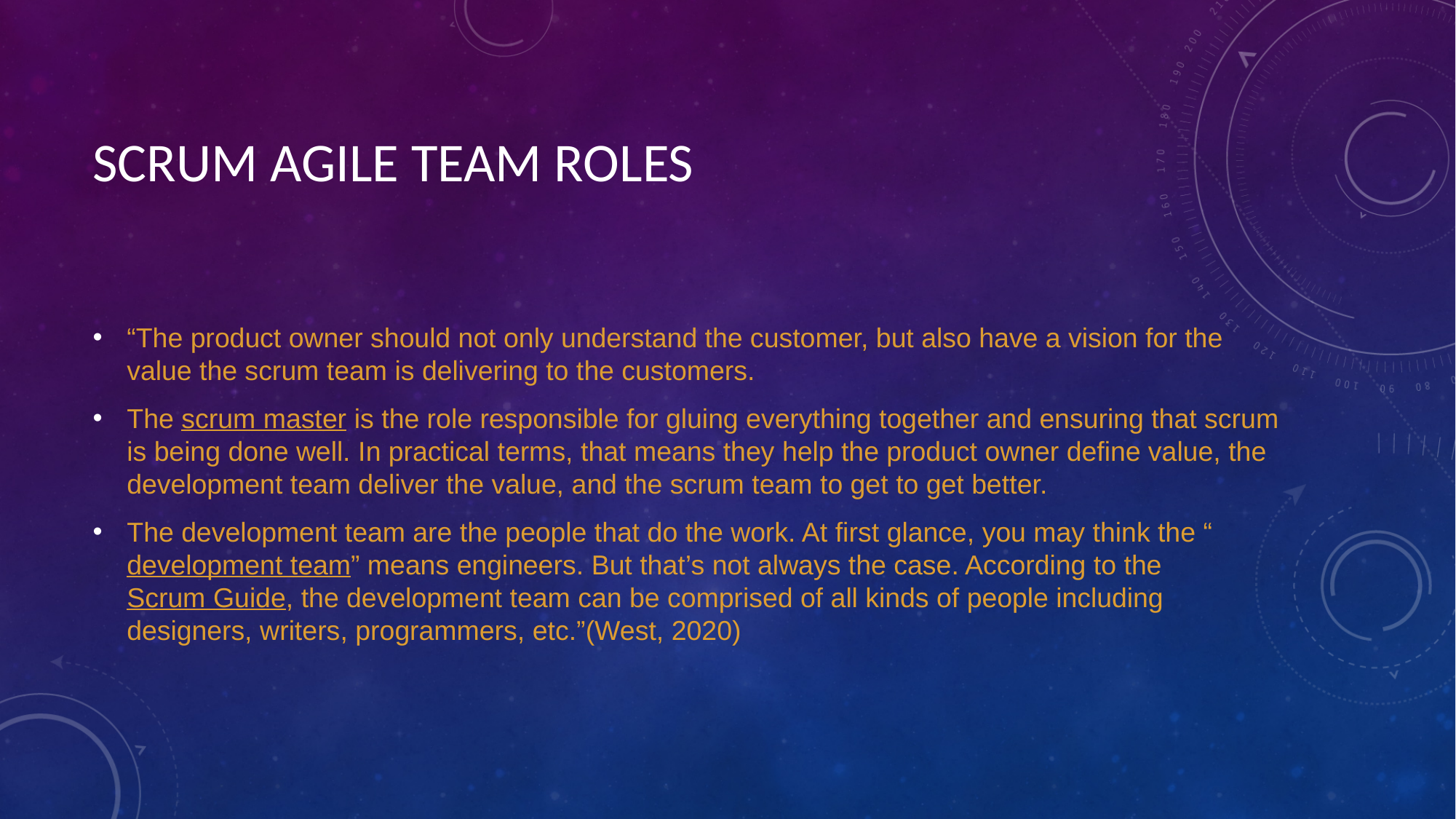

# Scrum Agile Team roles
“The product owner should not only understand the customer, but also have a vision for the value the scrum team is delivering to the customers.
The scrum master is the role responsible for gluing everything together and ensuring that scrum is being done well. In practical terms, that means they help the product owner define value, the development team deliver the value, and the scrum team to get to get better.
The development team are the people that do the work. At first glance, you may think the “development team” means engineers. But that’s not always the case. According to the Scrum Guide, the development team can be comprised of all kinds of people including designers, writers, programmers, etc.”(West, 2020)